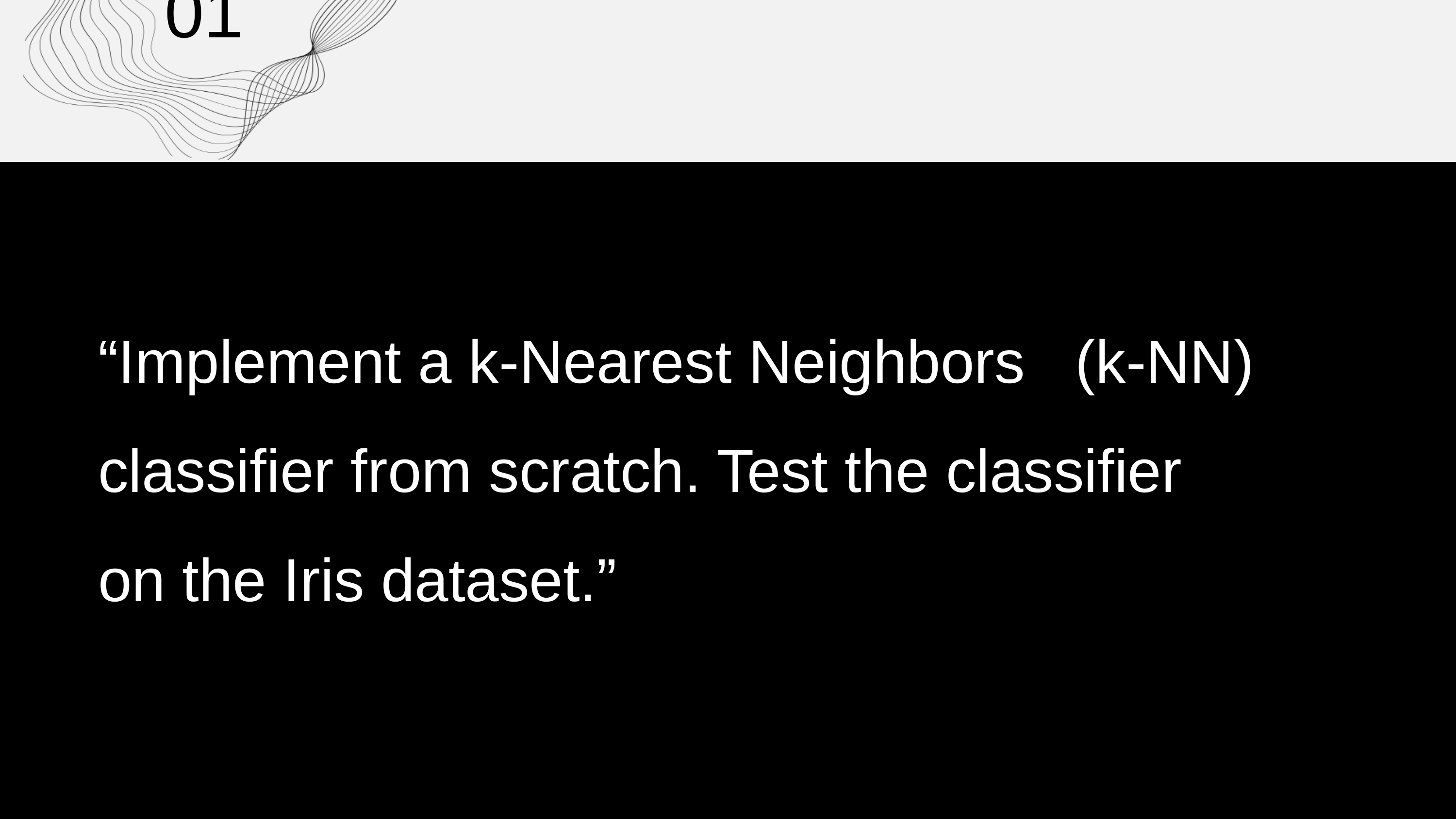

01
“Implement a k-Nearest Neighbors   (k-NN) classifier from scratch. Test the classifier on the Iris dataset.”